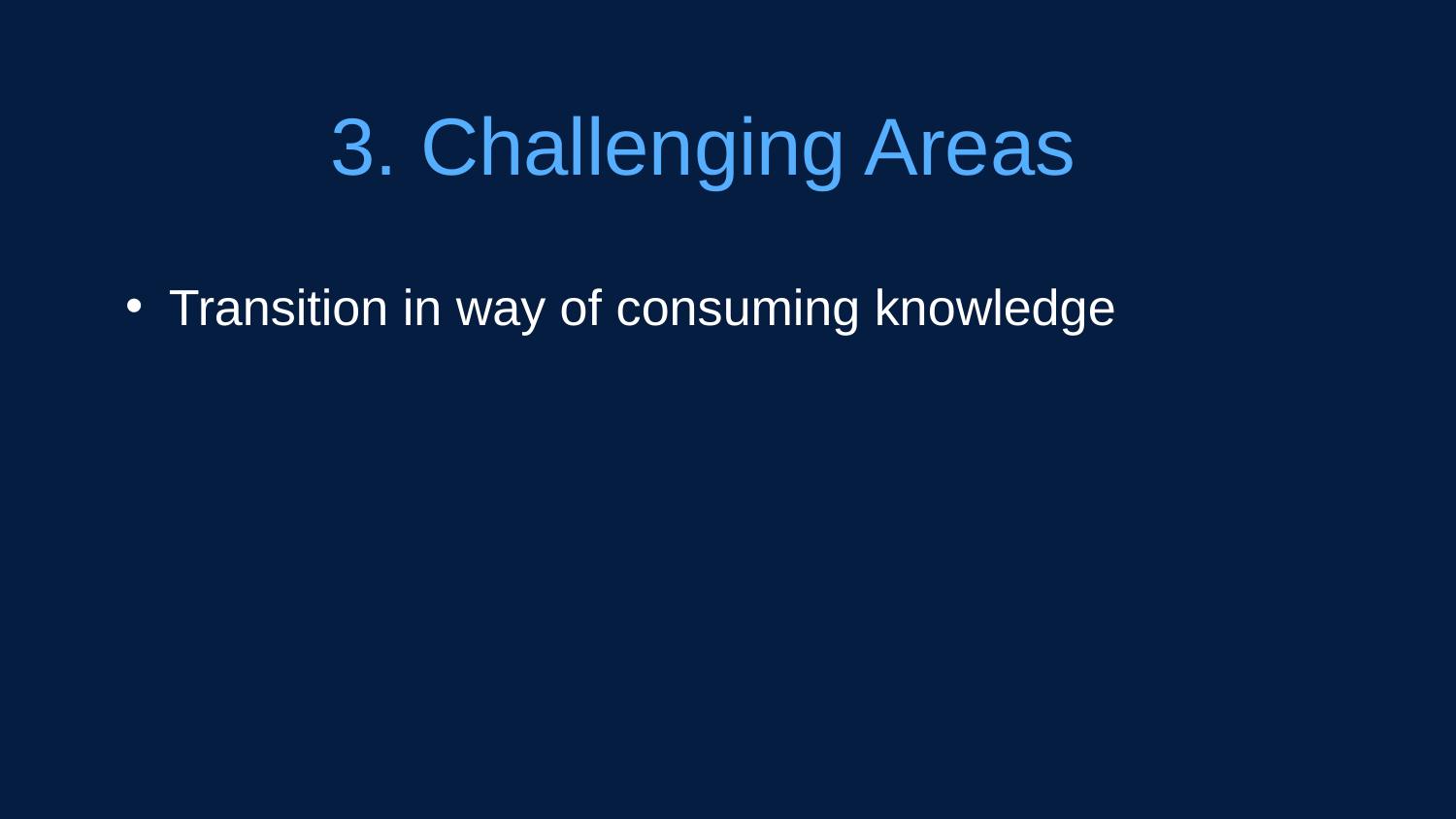

3. Challenging Areas
Transition in way of consuming knowledge